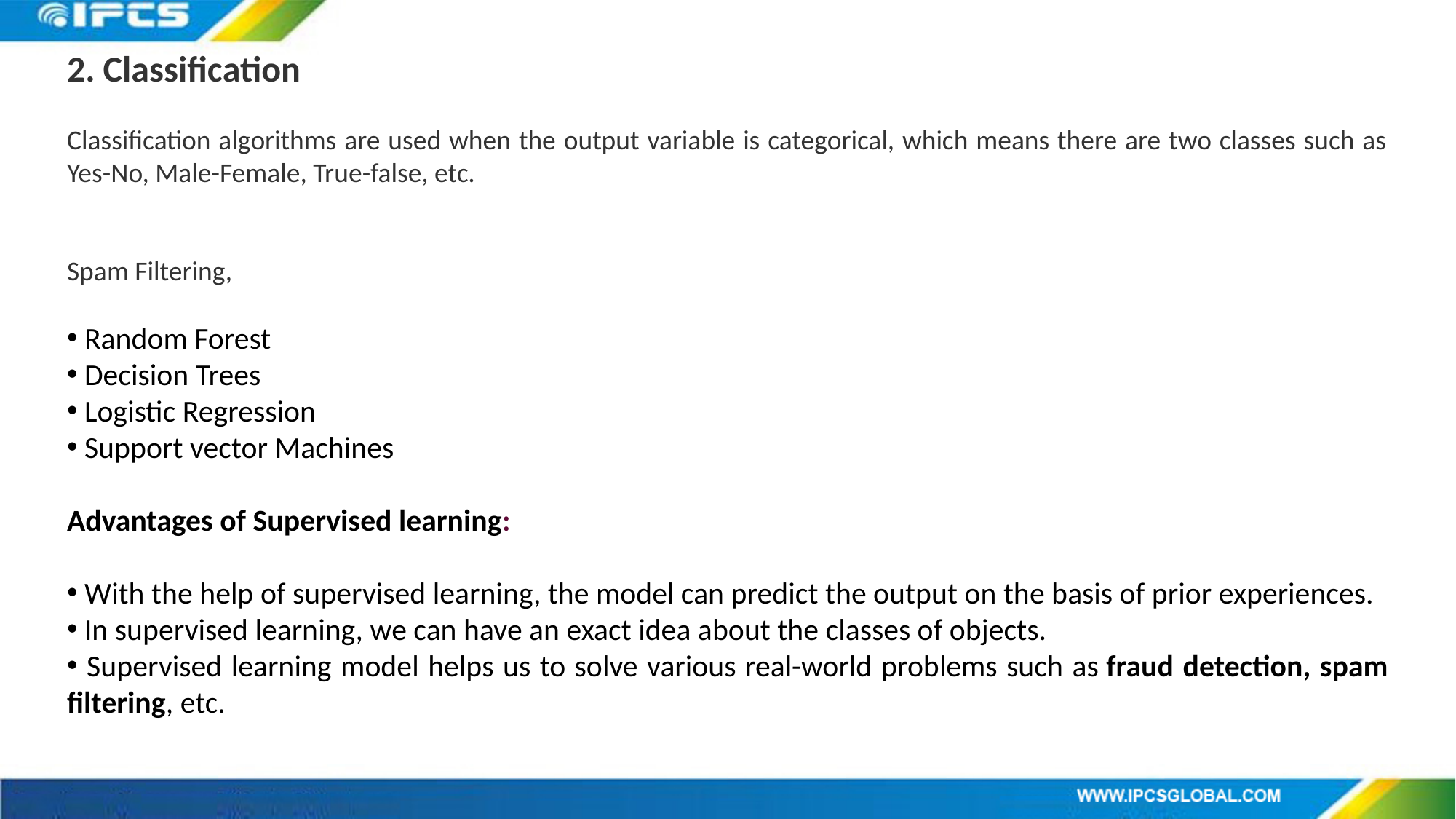

2. Classification

Classification algorithms are used when the output variable is categorical, which means there are two classes such as Yes-No, Male-Female, True-false, etc.

Spam Filtering,

 Random Forest
 Decision Trees
 Logistic Regression
 Support vector Machines

Advantages of Supervised learning:

 With the help of supervised learning, the model can predict the output on the basis of prior experiences.
 In supervised learning, we can have an exact idea about the classes of objects.
 Supervised learning model helps us to solve various real-world problems such as fraud detection, spam filtering, etc.